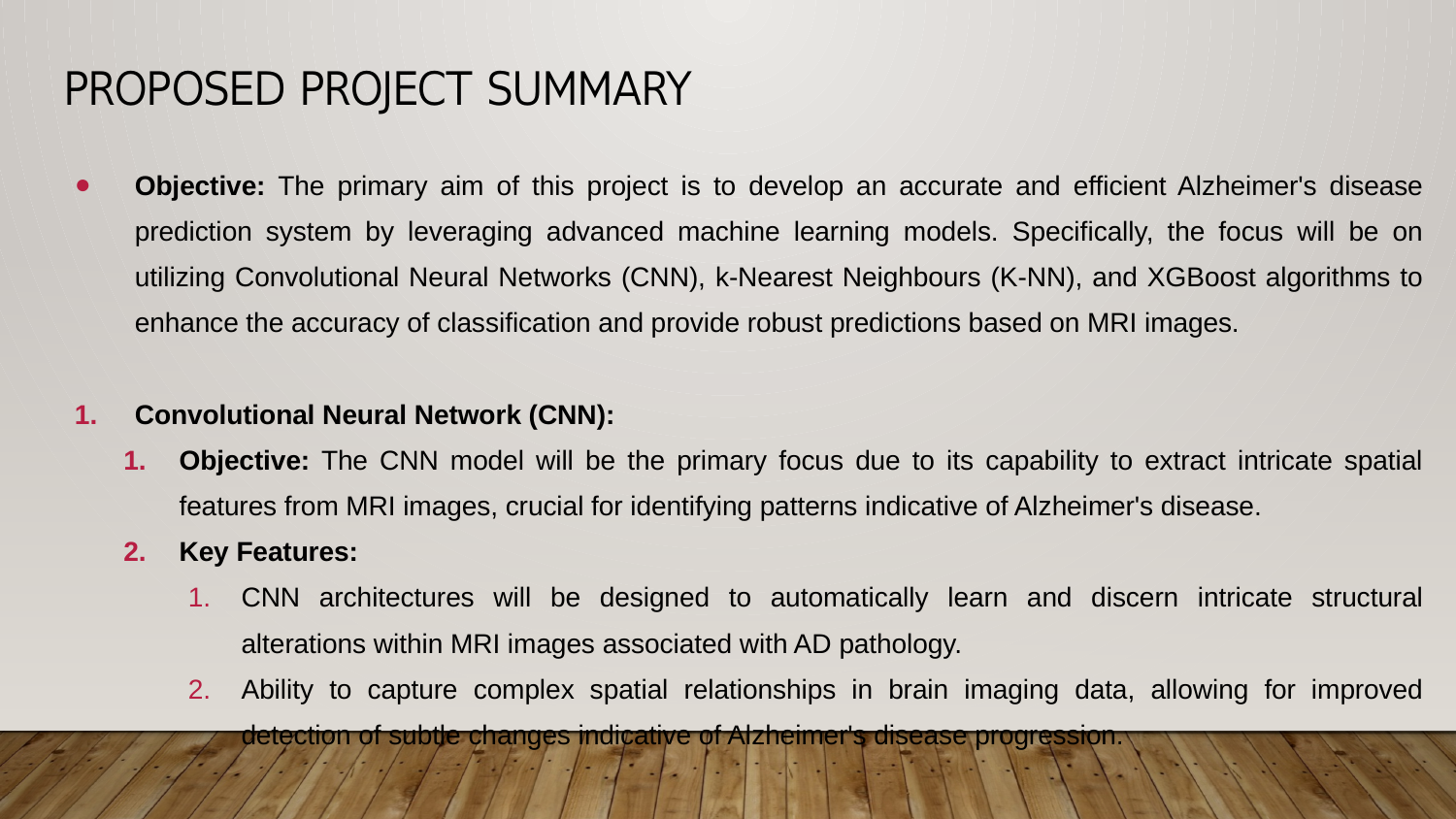

# Proposed project summary
Objective: The primary aim of this project is to develop an accurate and efficient Alzheimer's disease prediction system by leveraging advanced machine learning models. Specifically, the focus will be on utilizing Convolutional Neural Networks (CNN), k-Nearest Neighbours (K-NN), and XGBoost algorithms to enhance the accuracy of classification and provide robust predictions based on MRI images.

Convolutional Neural Network (CNN):
Objective: The CNN model will be the primary focus due to its capability to extract intricate spatial features from MRI images, crucial for identifying patterns indicative of Alzheimer's disease.
Key Features:
CNN architectures will be designed to automatically learn and discern intricate structural alterations within MRI images associated with AD pathology.
Ability to capture complex spatial relationships in brain imaging data, allowing for improved detection of subtle changes indicative of Alzheimer's disease progression.